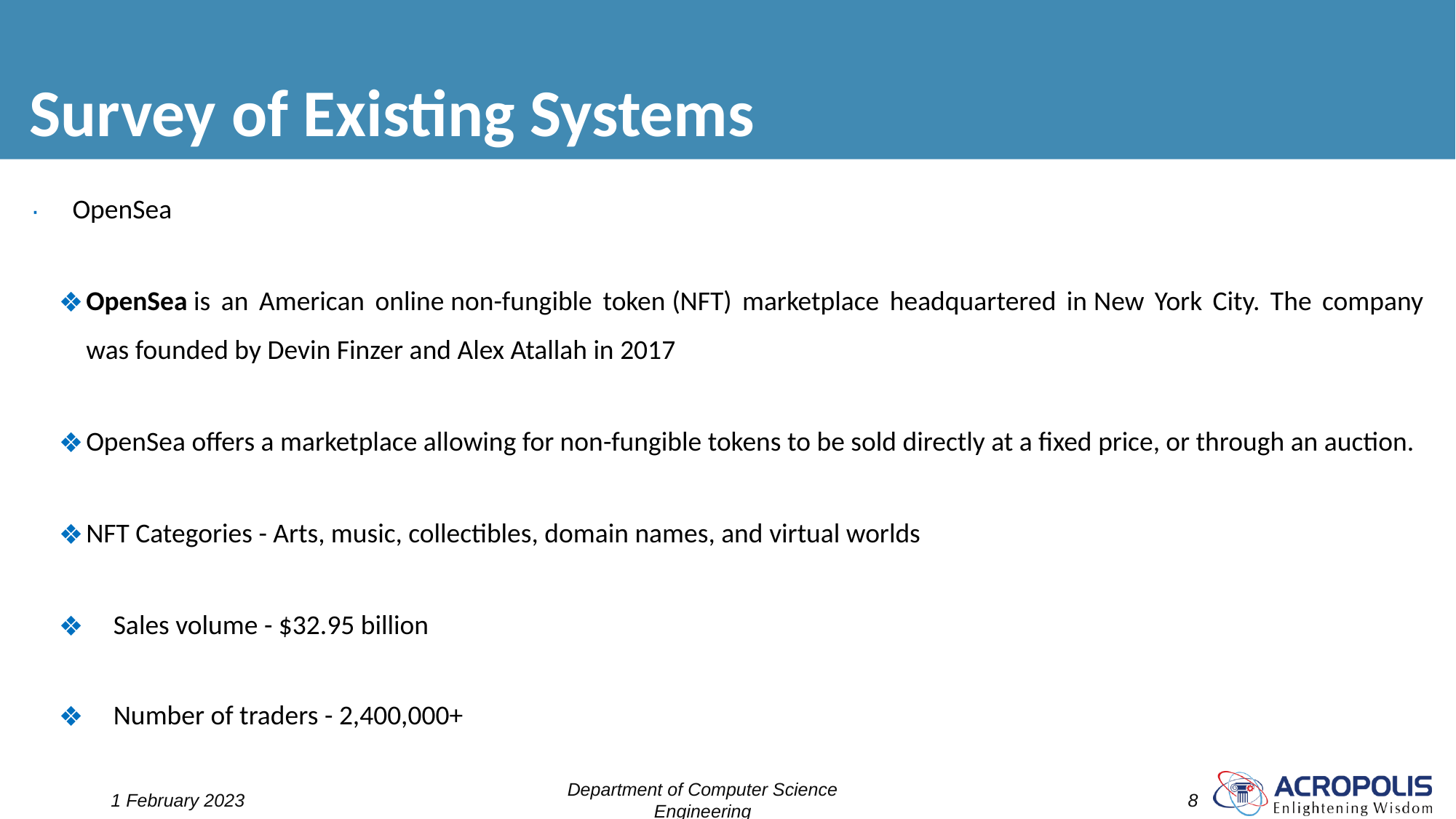

# Survey of Existing Systems
OpenSea
OpenSea is an American online non-fungible token (NFT) marketplace headquartered in New York City. The company was founded by Devin Finzer and Alex Atallah in 2017
OpenSea offers a marketplace allowing for non-fungible tokens to be sold directly at a fixed price, or through an auction.
NFT Categories - Arts, music, collectibles, domain names, and virtual worlds
Sales volume - $32.95 billion
Number of traders - 2,400,000+

1 February 2023
Department of Computer Science Engineering
8